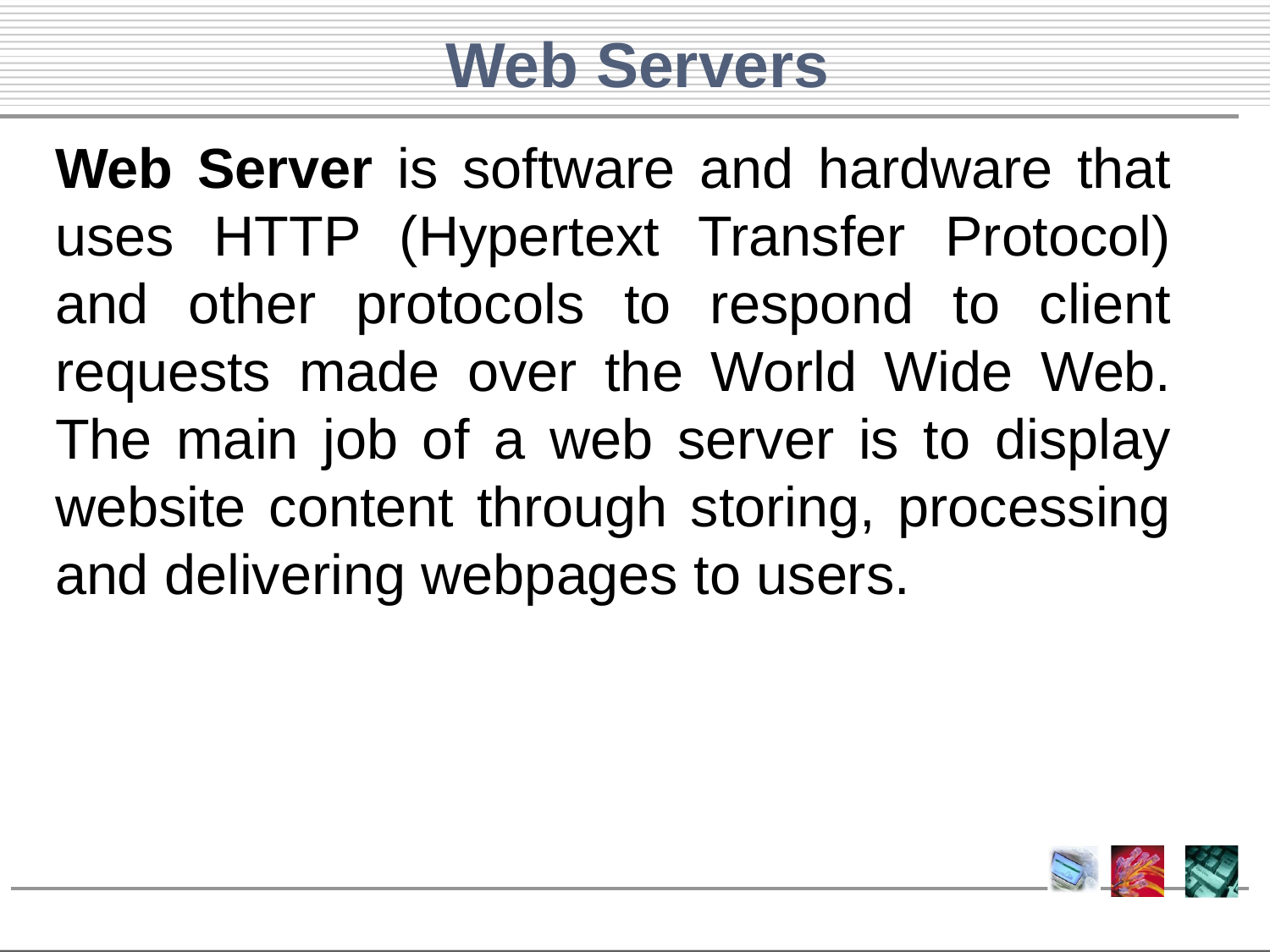

# Web Servers

Web Server is software and hardware that uses HTTP (Hypertext Transfer Protocol) and other protocols to respond to client requests made over the World Wide Web. The main job of a web server is to display website content through storing, processing and delivering webpages to users.